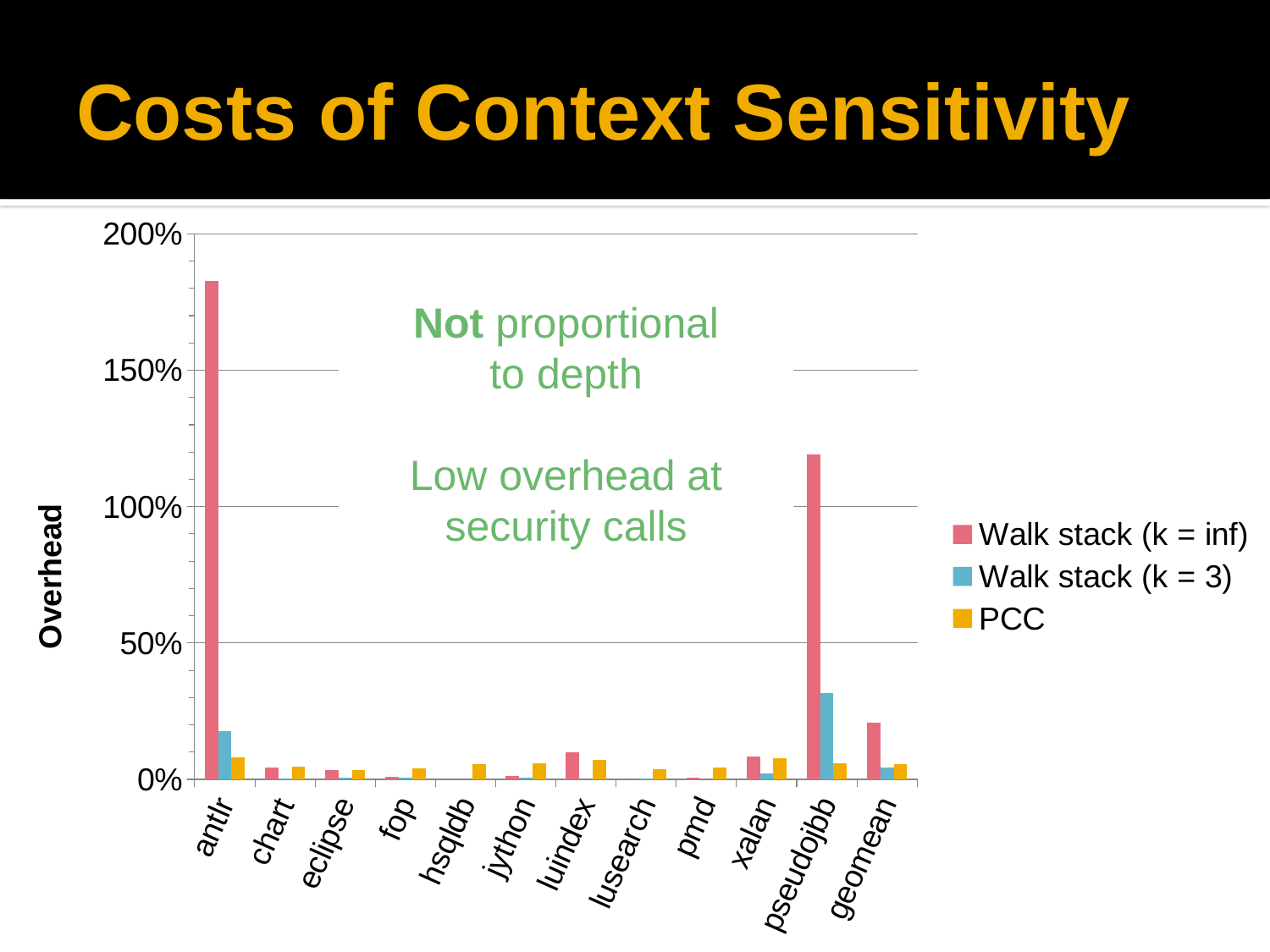

# Costs of Context Sensitivity

### Chart

| Category | Walk stack (k = inf) | Walk stack (k = 3) | PCC |
|---|---|---|---|
| antlr | 182.704931863469 | 17.56544481583849 | 8.076750016069955 |
| chart | 4.3581174523568285 | 0.38151100301504953 | 4.68933940764073 |
| eclipse | 3.52207210233648 | 0.541181553370663 | 3.32513858051801 |
| fop | 0.8770185912036796 | 0.5526807572805419 | 3.9647602115296 |
| hsqldb | -0.572338687526993 | -0.3579569167549578 | 5.673269339839697 |
| jython | 1.179327690114678 | 0.74435544873053 | 5.945511489983653 |
| luindex | 9.775487289341497 | -0.05743468744665852 | 7.1715744865804485 |
| lusearch | -0.40849986934374277 | 0.149669331929686 | 3.72590468929563 |
| pmd | 0.49982999624003865 | -0.8000594776386002 | 4.4050862851952495 |
| xalan | 8.505997278750392 | 2.2277398608471657 | 7.906907081309568 |
| pseudojbb | 119.044432254525 | 31.74958859023587 | 5.993143170597882 |
| geomean | 20.9372952452802 | 4.3750542342591885 | 5.522374526316347 |
Not proportional
to depth

Low overhead at security calls